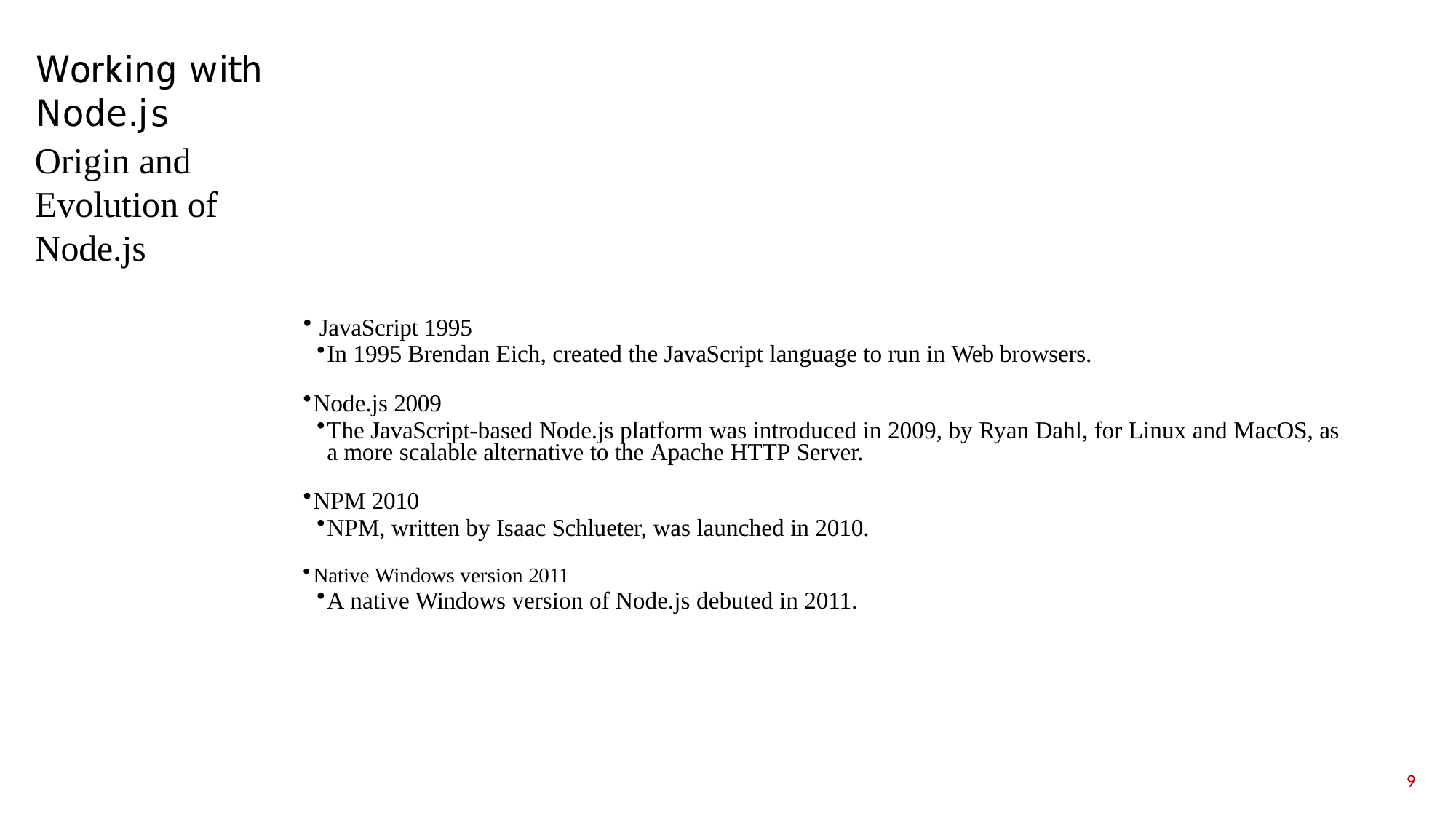

# Working with Node.js
Origin and Evolution of Node.js
JavaScript 1995
In 1995 Brendan Eich, created the JavaScript language to run in Web browsers.
Node.js 2009
The JavaScript-based Node.js platform was introduced in 2009, by Ryan Dahl, for Linux and MacOS, as a more scalable alternative to the Apache HTTP Server.
NPM 2010
NPM, written by Isaac Schlueter, was launched in 2010.
Native Windows version 2011
A native Windows version of Node.js debuted in 2011.
9